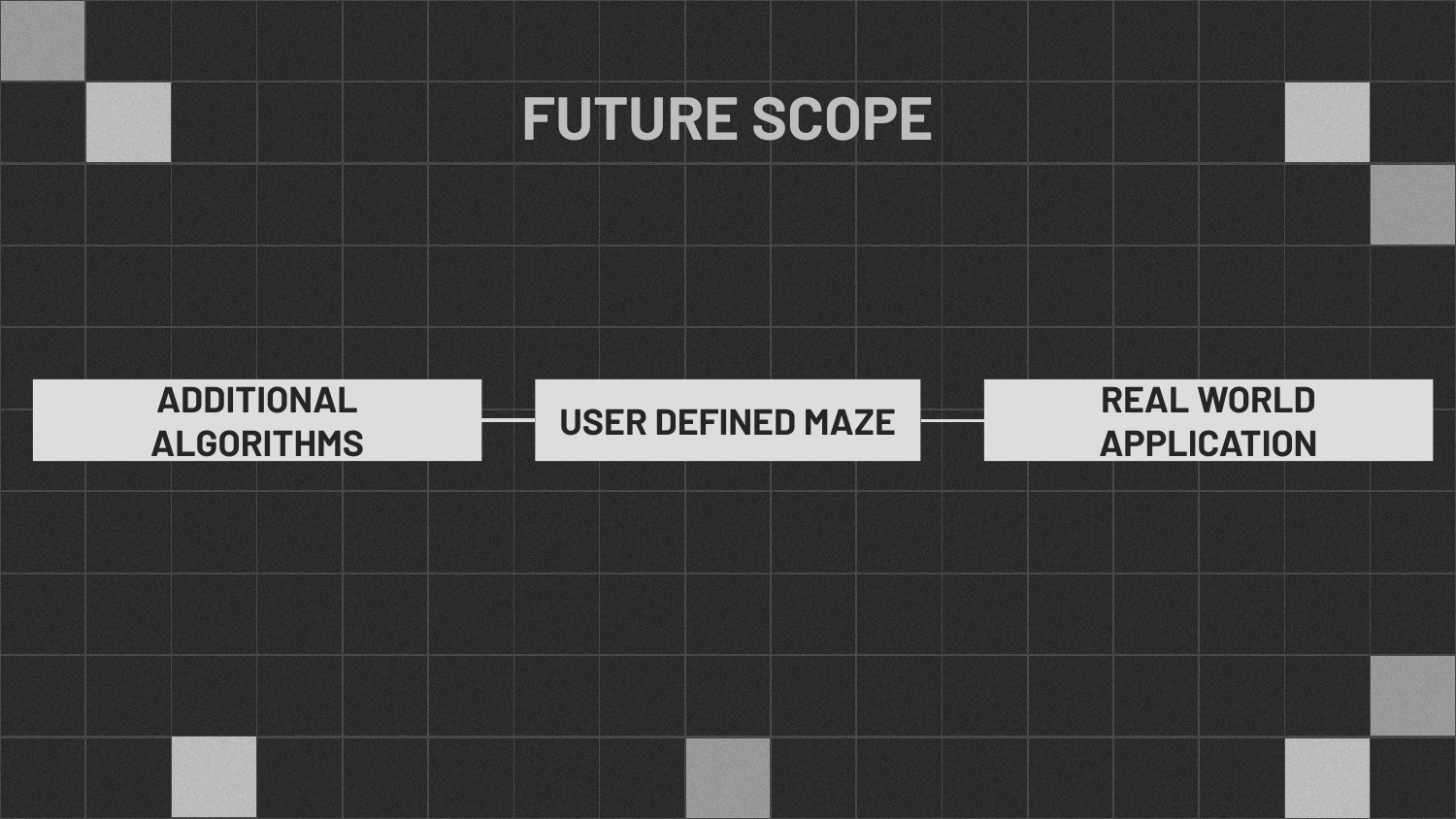

# FUTURE SCOPE
ADDITIONAL ALGORITHMS
USER DEFINED MAZE
REAL WORLD APPLICATION